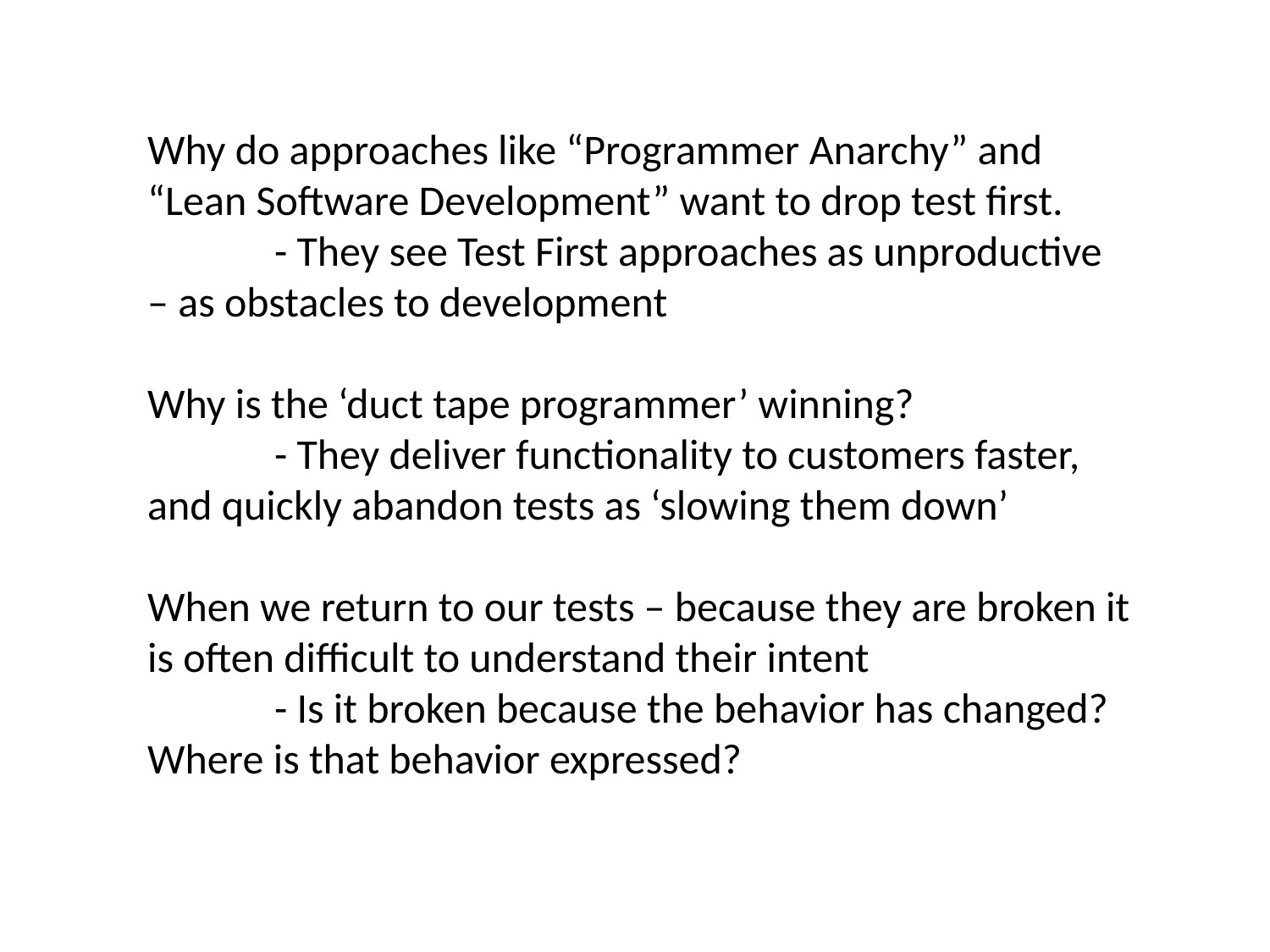

Why do approaches like “Programmer Anarchy” and “Lean Software Development” want to drop test first.
	- They see Test First approaches as unproductive – as obstacles to development

Why is the ‘duct tape programmer’ winning?
	- They deliver functionality to customers faster, and quickly abandon tests as ‘slowing them down’

When we return to our tests – because they are broken it is often difficult to understand their intent
	- Is it broken because the behavior has changed? Where is that behavior expressed?